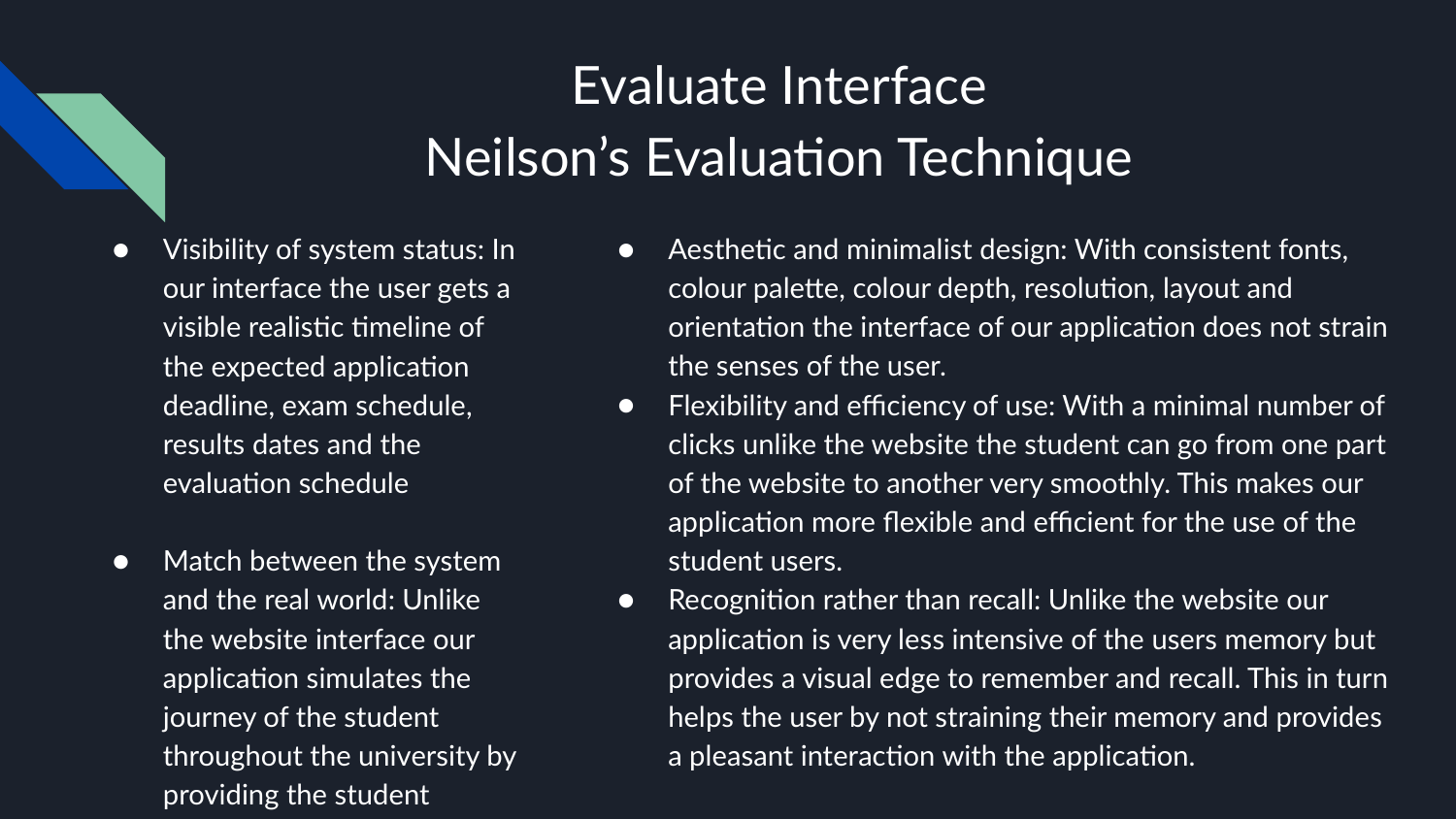

Evaluate Interface
Neilson’s Evaluation Technique
Visibility of system status: In our interface the user gets a visible realistic timeline of the expected application deadline, exam schedule, results dates and the evaluation schedule

Match between the system and the real world: Unlike the website interface our application simulates the journey of the student throughout the university by providing the student notifications and information relevant to him at that particular stage
Aesthetic and minimalist design: With consistent fonts, colour palette, colour depth, resolution, layout and orientation the interface of our application does not strain the senses of the user.
Flexibility and efficiency of use: With a minimal number of clicks unlike the website the student can go from one part of the website to another very smoothly. This makes our application more flexible and efficient for the use of the student users.
Recognition rather than recall: Unlike the website our application is very less intensive of the users memory but provides a visual edge to remember and recall. This in turn helps the user by not straining their memory and provides a pleasant interaction with the application.